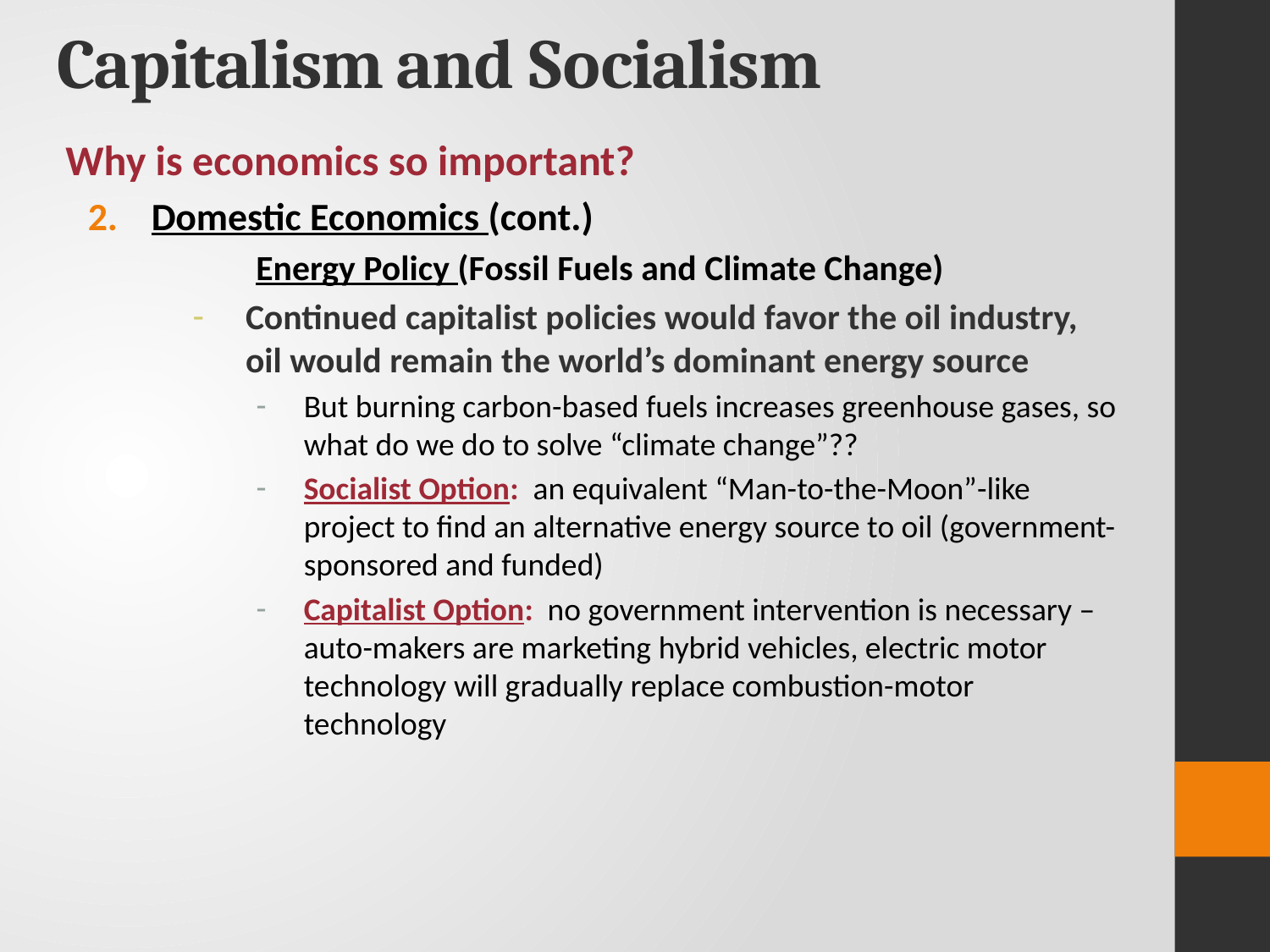

# Capitalism and Socialism
Why is economics so important?
Domestic Economics (cont.)
	Energy Policy (Fossil Fuels and Climate Change)
Continued capitalist policies would favor the oil industry, oil would remain the world’s dominant energy source
But burning carbon-based fuels increases greenhouse gases, so what do we do to solve “climate change”??
Socialist Option:  an equivalent “Man-to-the-Moon”-like project to find an alternative energy source to oil (government-sponsored and funded)
Capitalist Option:  no government intervention is necessary – auto-makers are marketing hybrid vehicles, electric motor technology will gradually replace combustion-motor technology